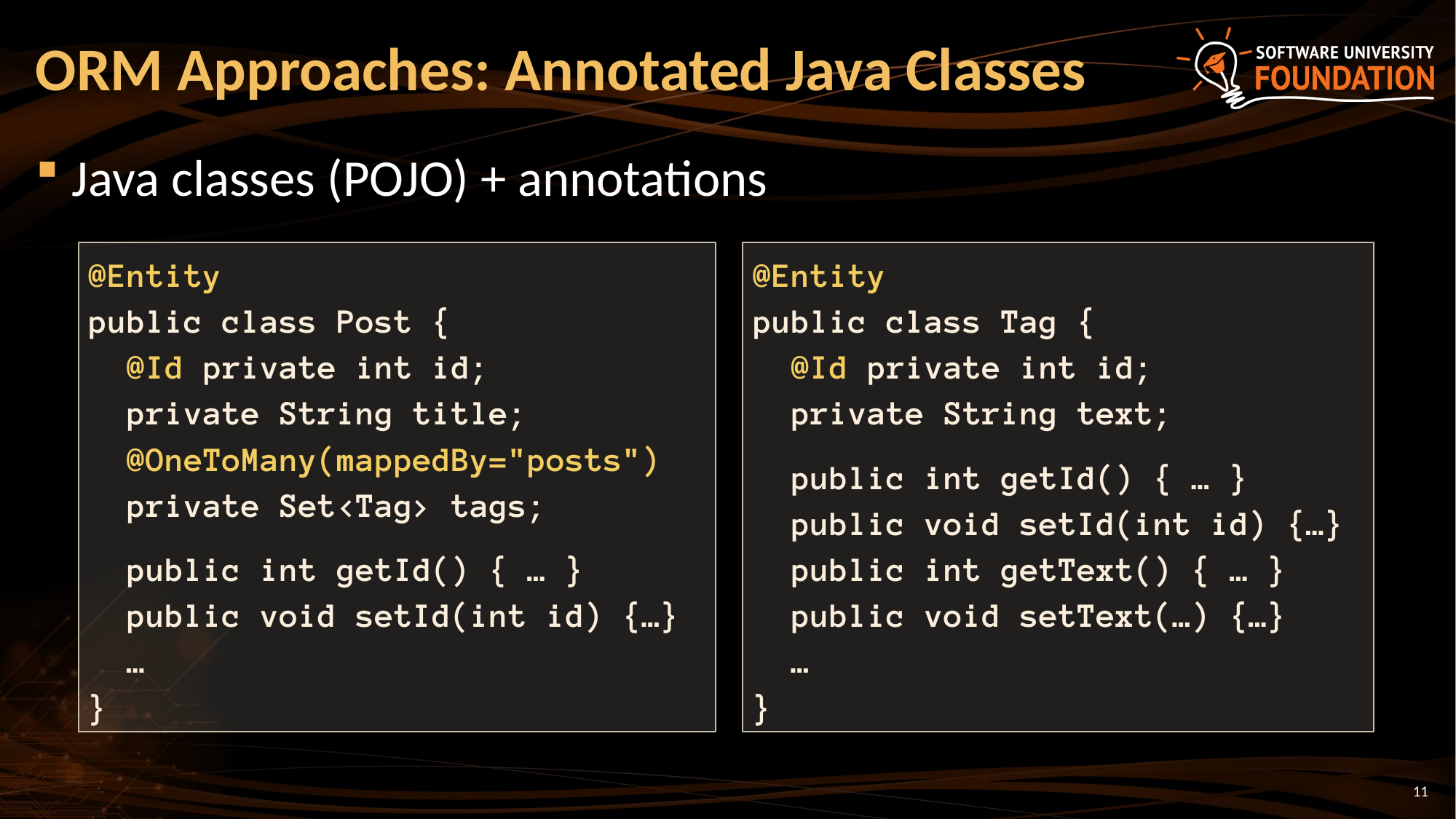

# ORM Approaches: Annotated Java Classes
Java classes (POJO) + annotations
@Entity
public class Post {
  @Id private int id;
  private String title;
  @OneToMany(mappedBy="posts")
  private Set<Tag> tags;
  public int getId() { … }
  public void setId(int id) {…}
  …
}
@Entity
public class Tag {
  @Id private int id;
  private String text;
  public int getId() { … }
  public void setId(int id) {…}
  public int getText() { … }
  public void setText(…) {…}
  …
}
11